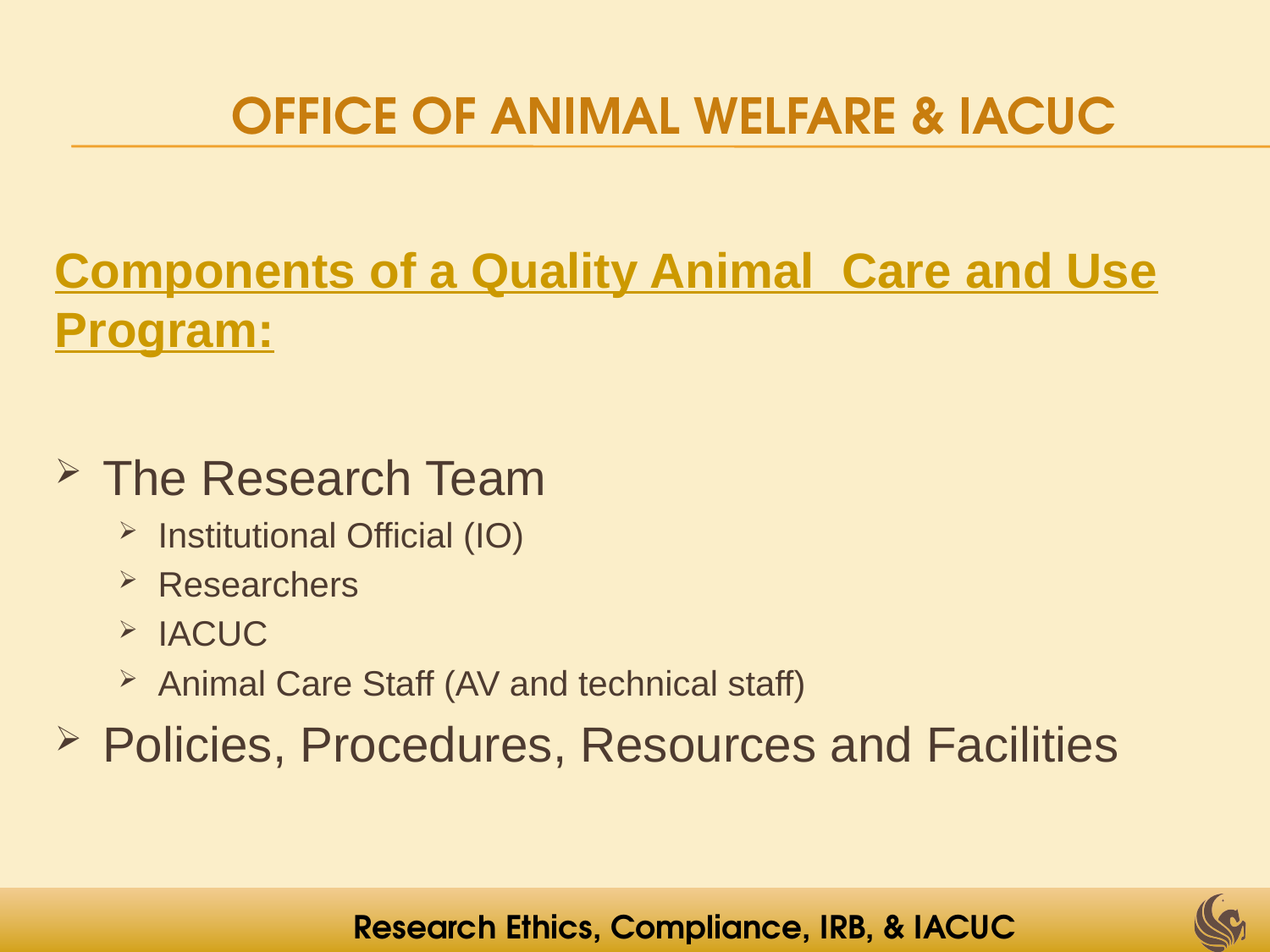

OFFICE OF ANIMAL WELFARE & IACUC
Components of a Quality Animal  Care and Use Program:

The Research Team
Institutional Official (IO)
Researchers
IACUC
Animal Care Staff (AV and technical staff)
Policies, Procedures, Resources and Facilities
Research Ethics, Compliance, IRB, & IACUC